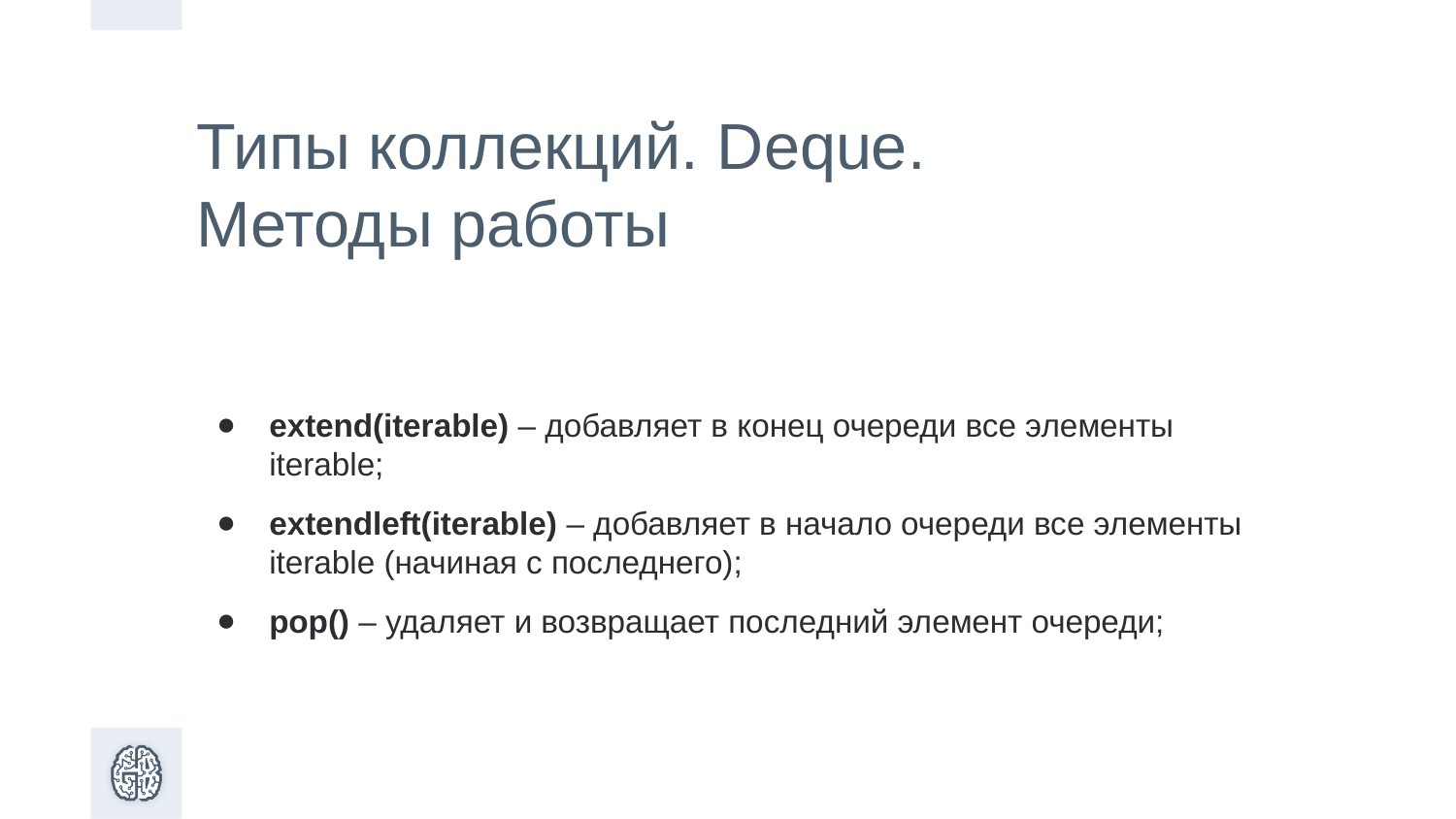

Типы коллекций. Deque.
Методы работы
extend(iterable) – добавляет в конец очереди все элементы iterable;
extendleft(iterable) – добавляет в начало очереди все элементы iterable (начиная с последнего);
pop() – удаляет и возвращает последний элемент очереди;